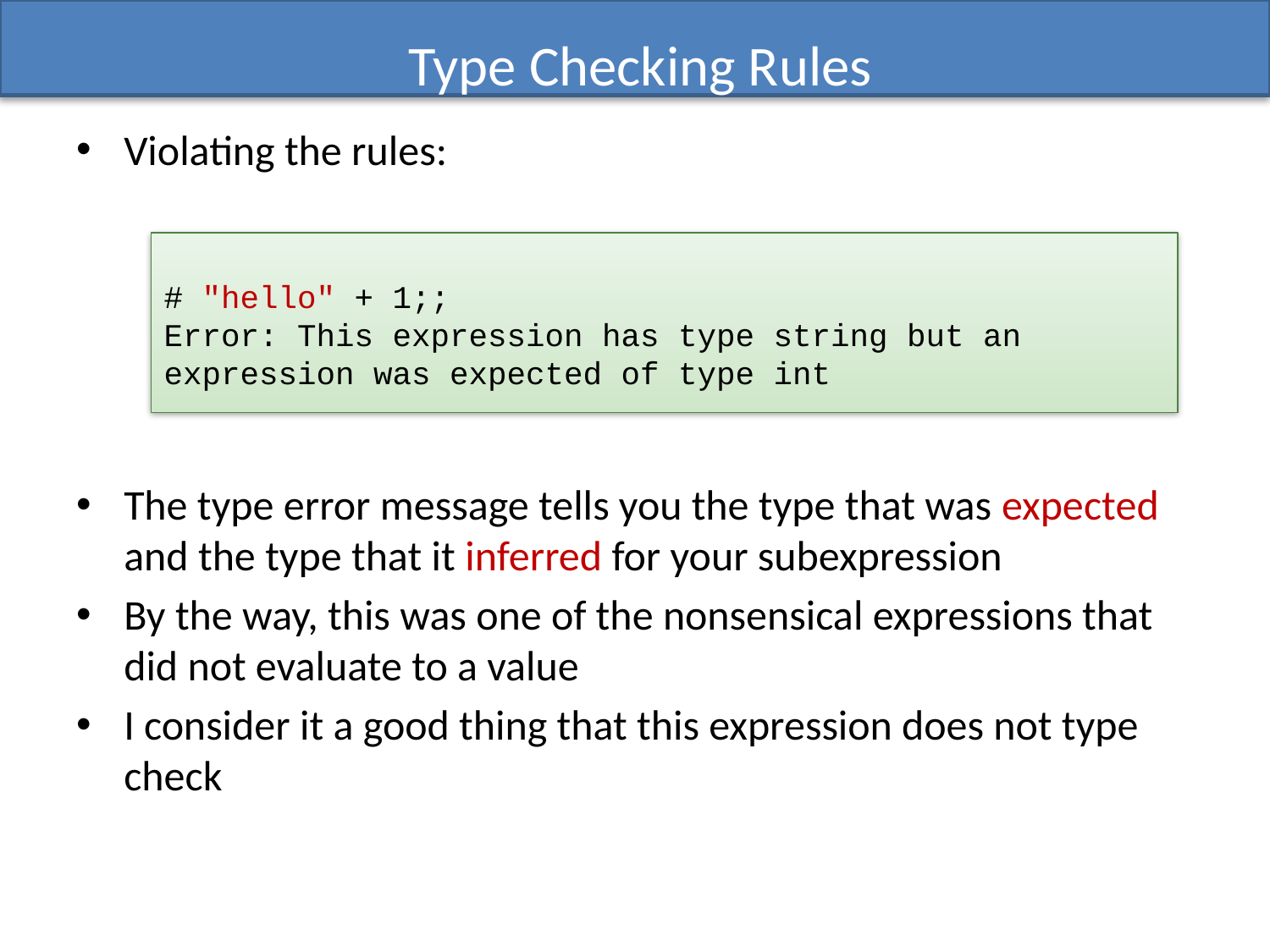

# Type Checking Rules
Violating the rules:

The type error message tells you the type that was expected and the type that it inferred for your subexpression
By the way, this was one of the nonsensical expressions that did not evaluate to a value
I consider it a good thing that this expression does not type check

# "hello" + 1;;
Error: This expression has type string but an expression was expected of type int